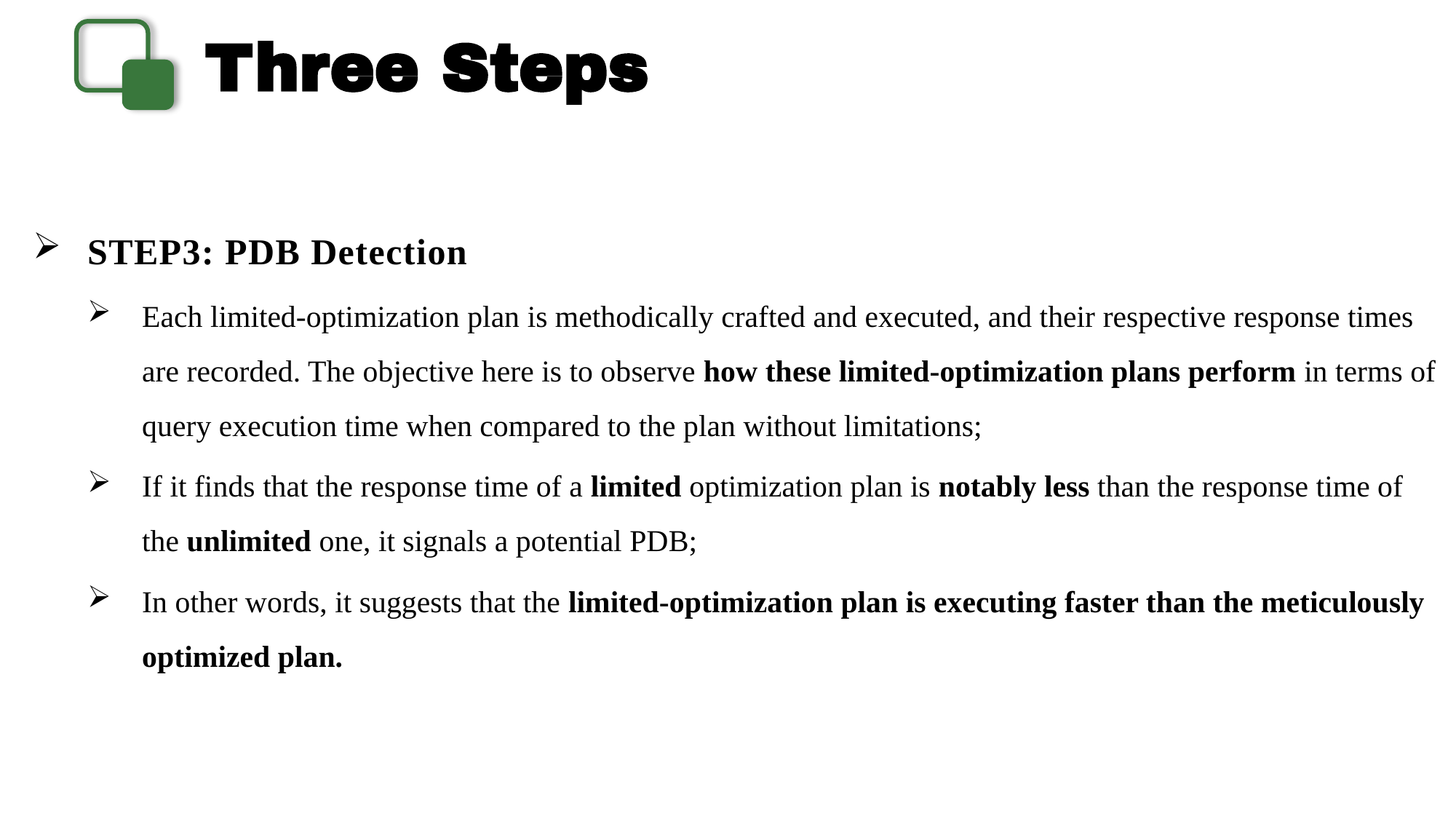

Three Steps

STEP3: PDB Detection
Each limited-optimization plan is methodically crafted and executed, and their respective response times are recorded. The objective here is to observe how these limited-optimization plans perform in terms of query execution time when compared to the plan without limitations;
If it finds that the response time of a limited optimization plan is notably less than the response time of the unlimited one, it signals a potential PDB;
In other words, it suggests that the limited-optimization plan is executing faster than the meticulously optimized plan.